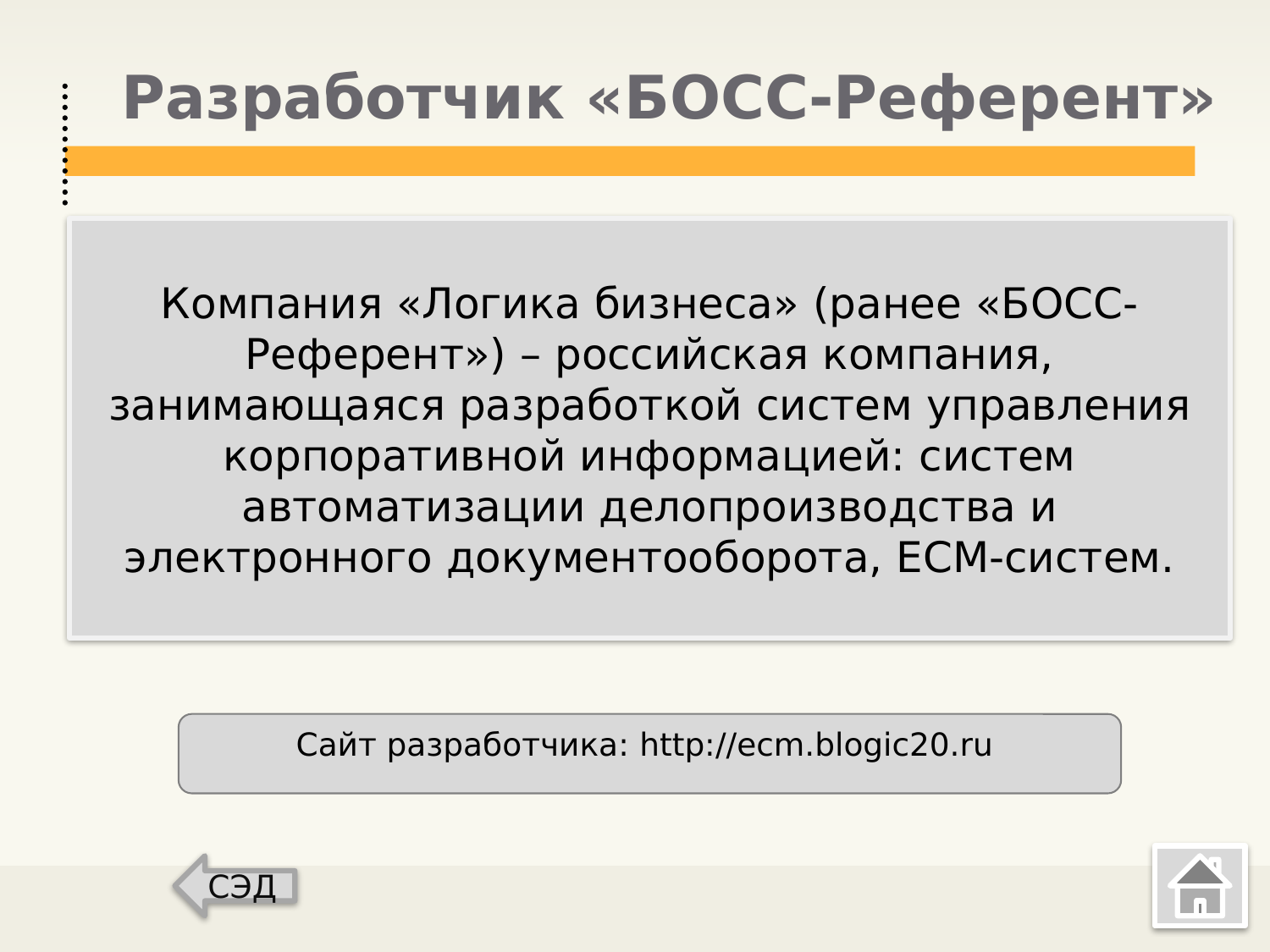

# Разработчик «БОСС-Референт»
Компания «Логика бизнеса» (ранее «БОСС-Референт») – российская компания, занимающаяся разработкой систем управления корпоративной информацией: систем автоматизации делопроизводства и электронного документооборота, ECM-систем.
Сайт разработчика: http://ecm.blogic20.ru

СЭД